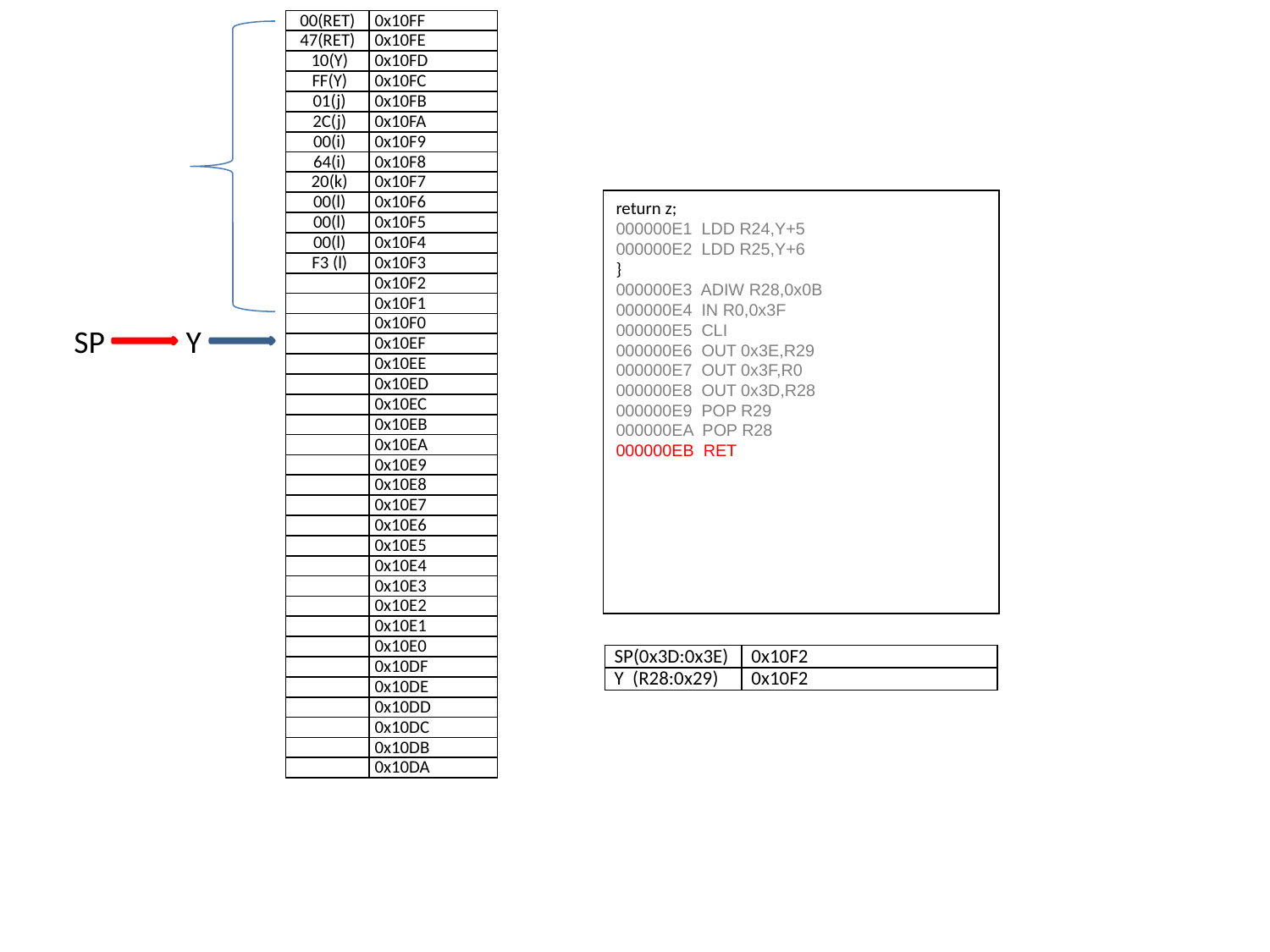

| 00(RET) | 0x10FF |
| --- | --- |
| 47(RET) | 0x10FE |
| 10(Y) | 0x10FD |
| FF(Y) | 0x10FC |
| 01(j) | 0x10FB |
| 2C(j) | 0x10FA |
| 00(i) | 0x10F9 |
| 64(i) | 0x10F8 |
| 20(k) | 0x10F7 |
| 00(l) | 0x10F6 |
| 00(l) | 0x10F5 |
| 00(l) | 0x10F4 |
| F3 (l) | 0x10F3 |
|  | 0x10F2 |
|  | 0x10F1 |
|  | 0x10F0 |
|  | 0x10EF |
|  | 0x10EE |
|  | 0x10ED |
|  | 0x10EC |
|  | 0x10EB |
|  | 0x10EA |
|  | 0x10E9 |
|  | 0x10E8 |
|  | 0x10E7 |
|  | 0x10E6 |
|  | 0x10E5 |
|  | 0x10E4 |
|  | 0x10E3 |
|  | 0x10E2 |
|  | 0x10E1 |
|  | 0x10E0 |
|  | 0x10DF |
|  | 0x10DE |
|  | 0x10DD |
|  | 0x10DC |
|  | 0x10DB |
|  | 0x10DA |

return z;
000000E1  LDD R24,Y+5
000000E2  LDD R25,Y+6
}
000000E3  ADIW R28,0x0B
000000E4  IN R0,0x3F
000000E5  CLI
000000E6  OUT 0x3E,R29
000000E7  OUT 0x3F,R0
000000E8  OUT 0x3D,R28
000000E9  POP R29
000000EA  POP R28
000000EB  RET

SP

Y

| SP(0x3D:0x3E) | 0x10F2 |
| --- | --- |
| Y (R28:0x29) | 0x10F2 |